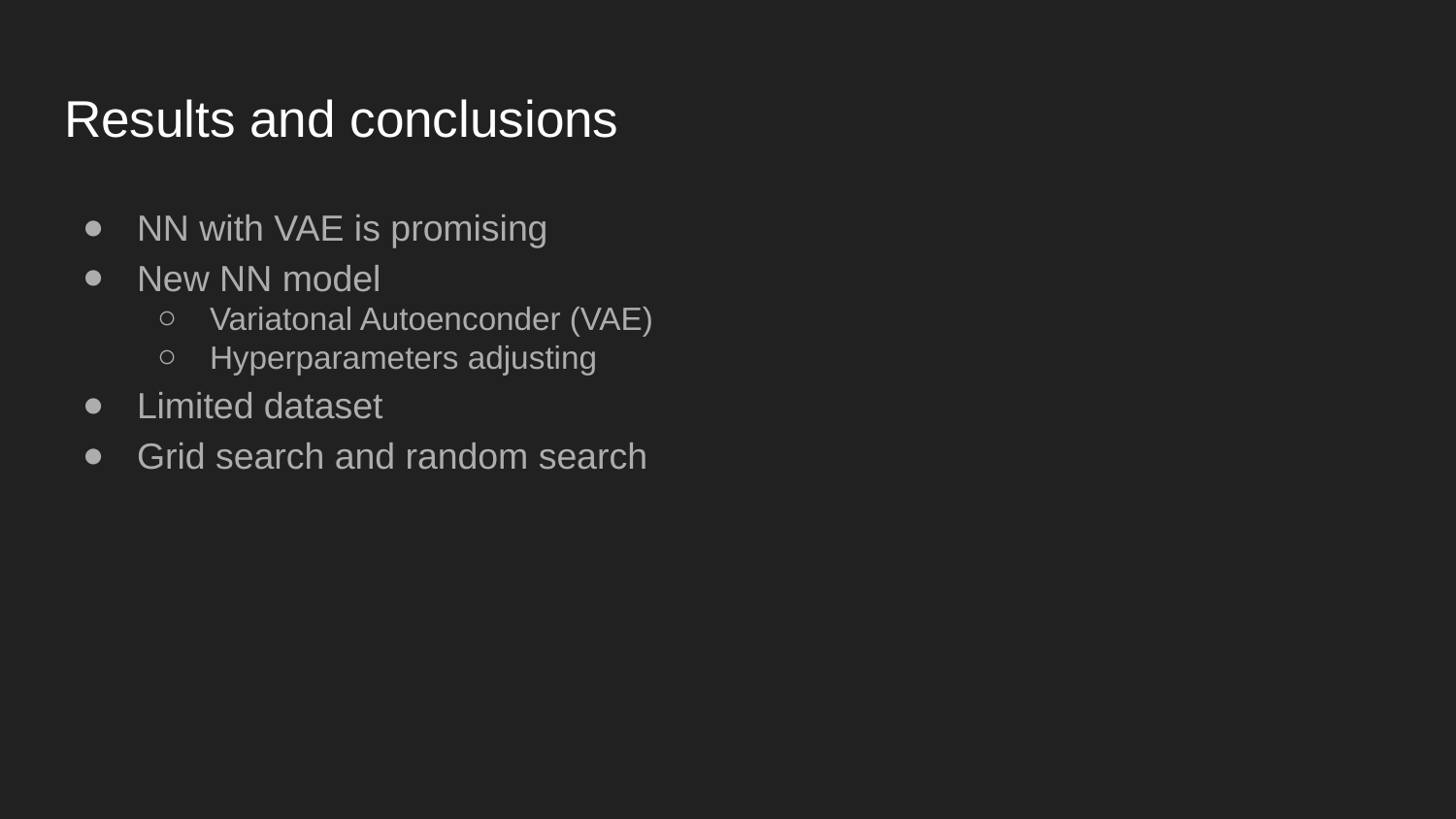

# Results and conclusions
NN with VAE is promising
New NN model
Variatonal Autoenconder (VAE)
Hyperparameters adjusting
Limited dataset
Grid search and random search